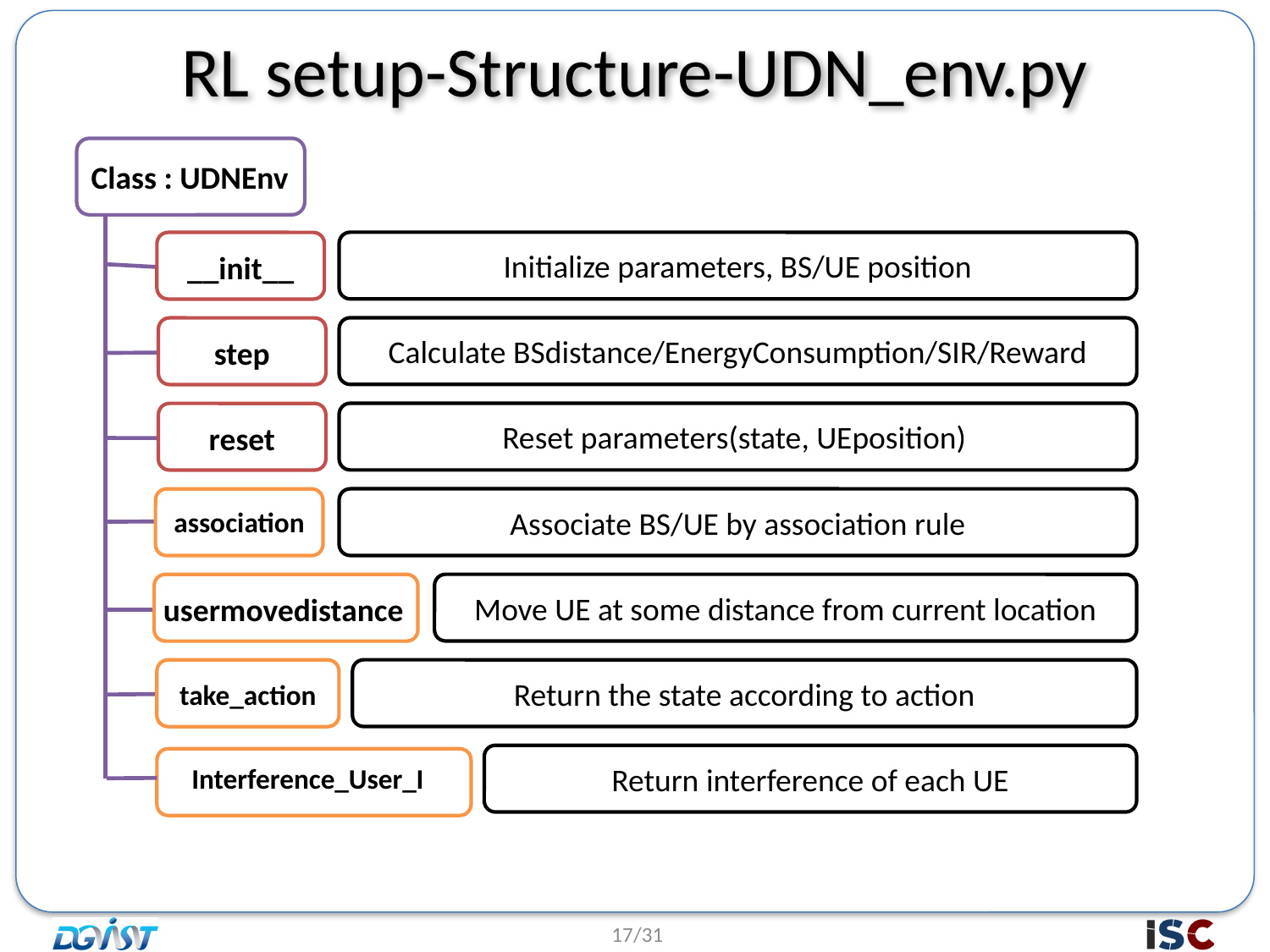

RL setup-Structure-UDN_env.py

Class : UDNEnv
Initialize parameters, BS/UE position

__init__
Calculate BSdistance/EnergyConsumption/SIR/Reward

step
Reset parameters(state, UEposition)

reset
Associate BS/UE by association rule

association
Move UE at some distance from current location

usermovedistance
Return the state according to action

take_action
Return interference of each UE

Interference_User_I